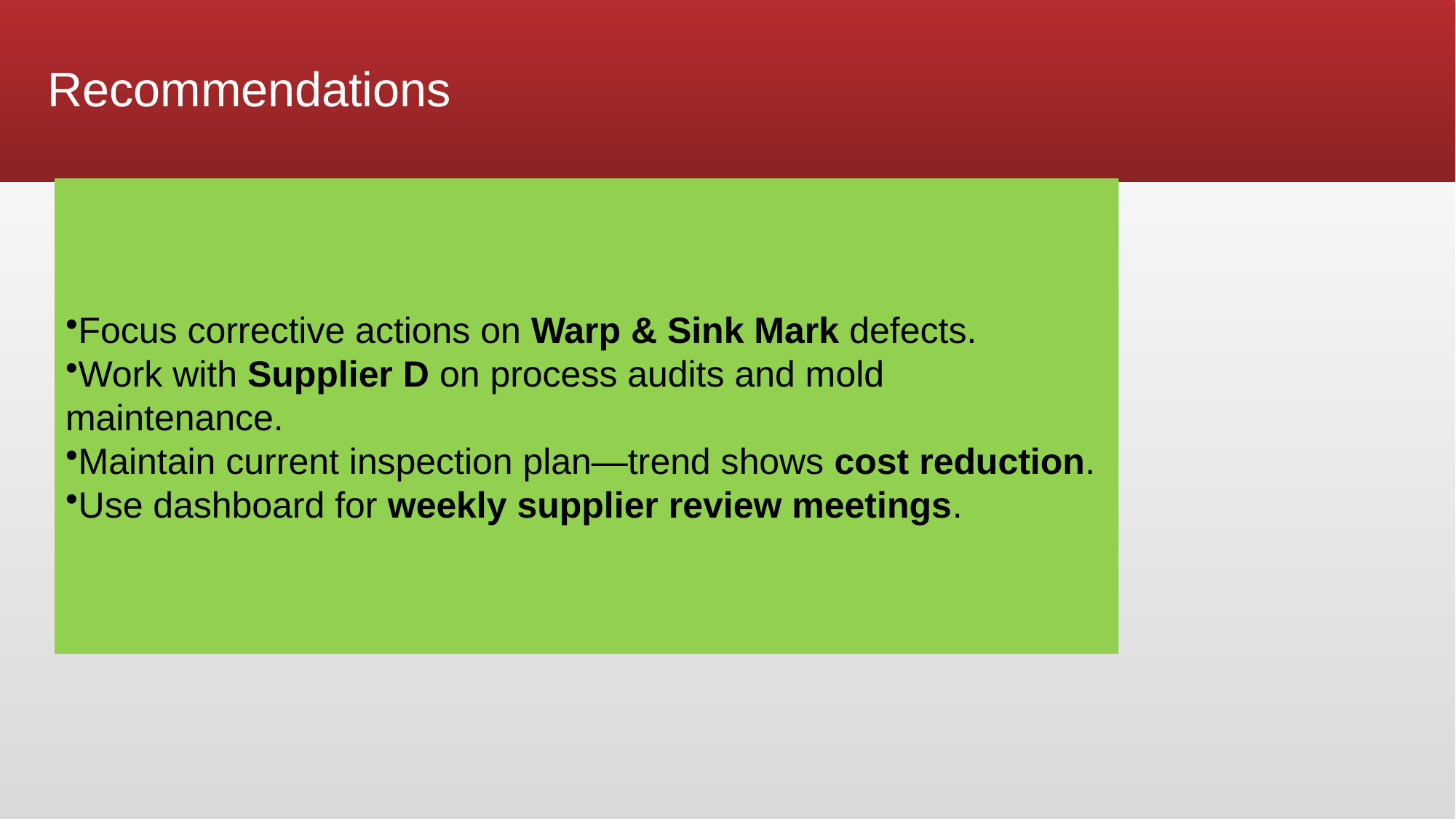

# Recommendations
Focus corrective actions on Warp & Sink Mark defects.
Work with Supplier D on process audits and mold maintenance.
Maintain current inspection plan—trend shows cost reduction.
Use dashboard for weekly supplier review meetings.